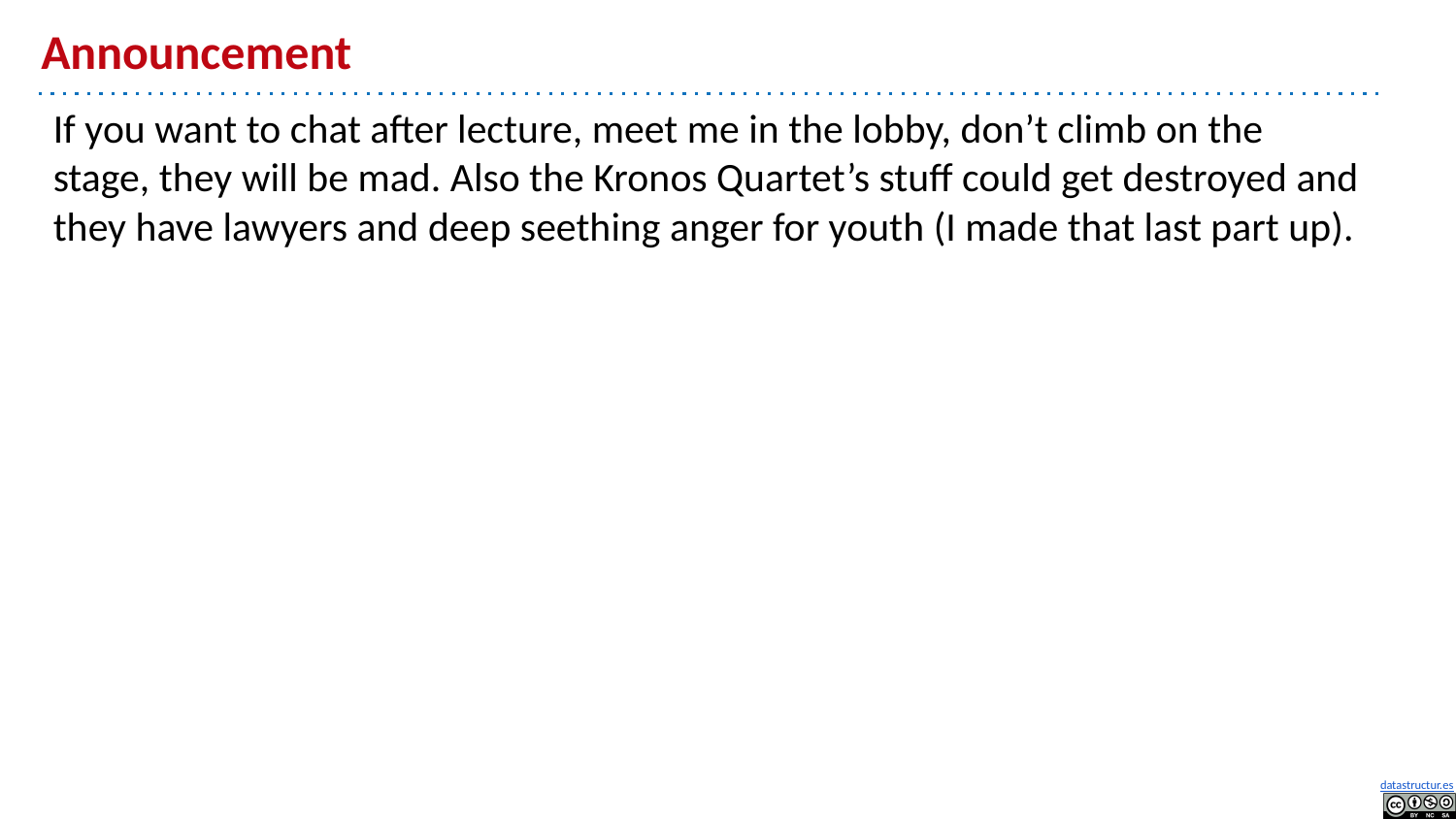

# Announcement
If you want to chat after lecture, meet me in the lobby, don’t climb on the stage, they will be mad. Also the Kronos Quartet’s stuff could get destroyed and they have lawyers and deep seething anger for youth (I made that last part up).